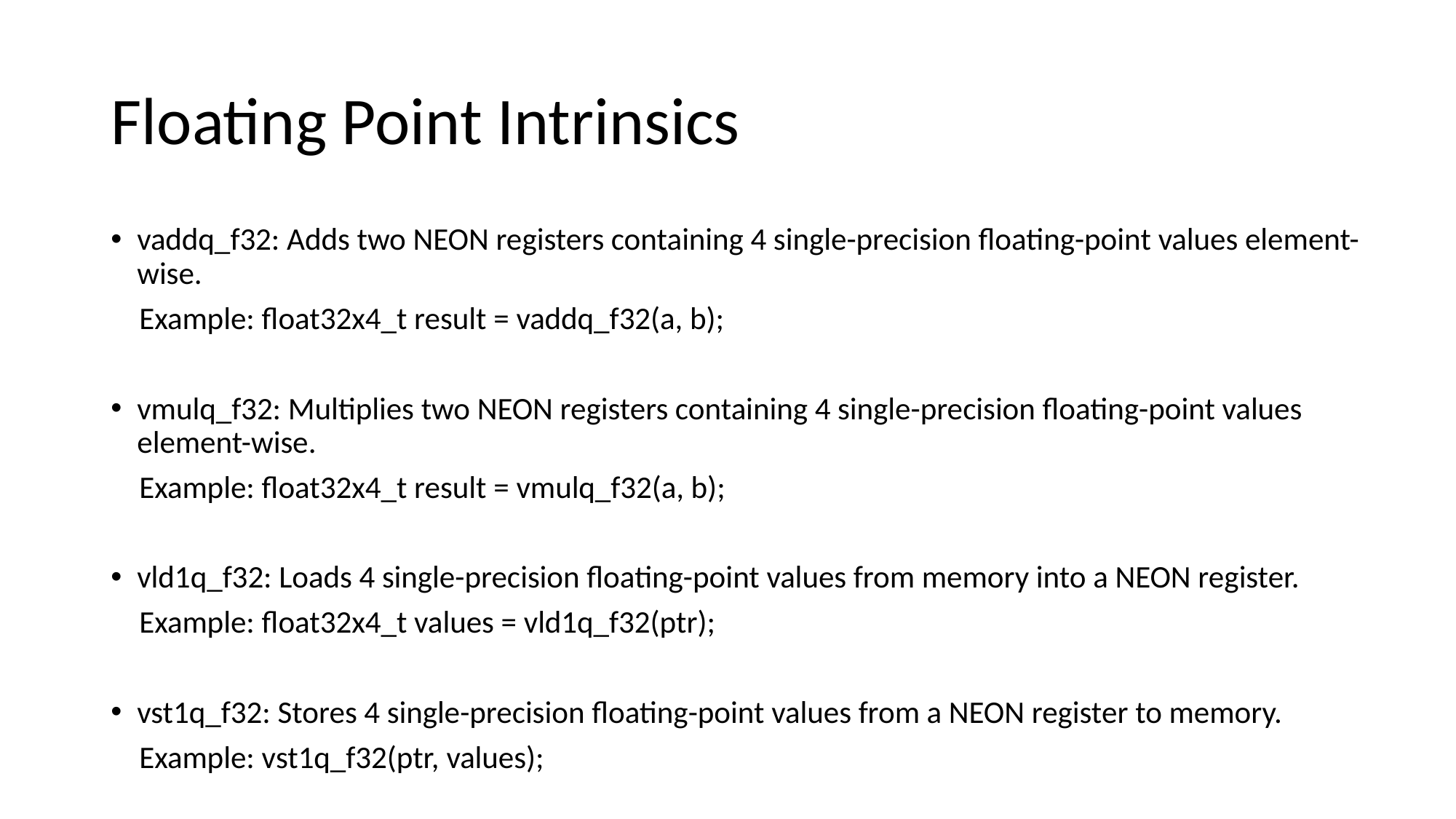

# Floating Point Intrinsics
vaddq_f32: Adds two NEON registers containing 4 single-precision floating-point values element-wise.
    Example: float32x4_t result = vaddq_f32(a, b);

vmulq_f32: Multiplies two NEON registers containing 4 single-precision floating-point values element-wise.
    Example: float32x4_t result = vmulq_f32(a, b);

vld1q_f32: Loads 4 single-precision floating-point values from memory into a NEON register.
    Example: float32x4_t values = vld1q_f32(ptr);

vst1q_f32: Stores 4 single-precision floating-point values from a NEON register to memory.
    Example: vst1q_f32(ptr, values);